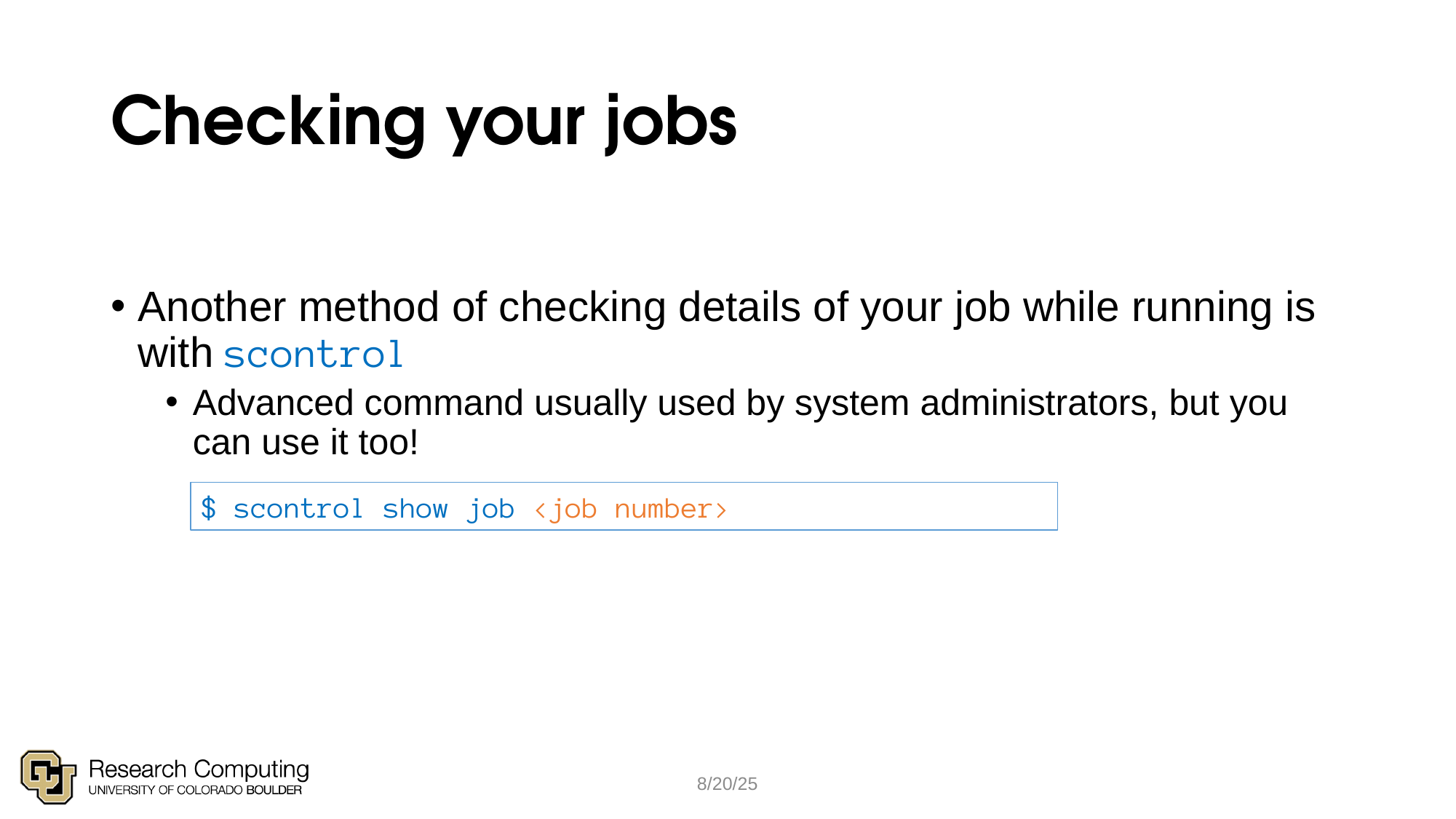

# Checking your jobs
Another method of checking details of your job while running is with scontrol
Advanced command usually used by system administrators, but you can use it too!

$ scontrol show job <job number>
8/20/25